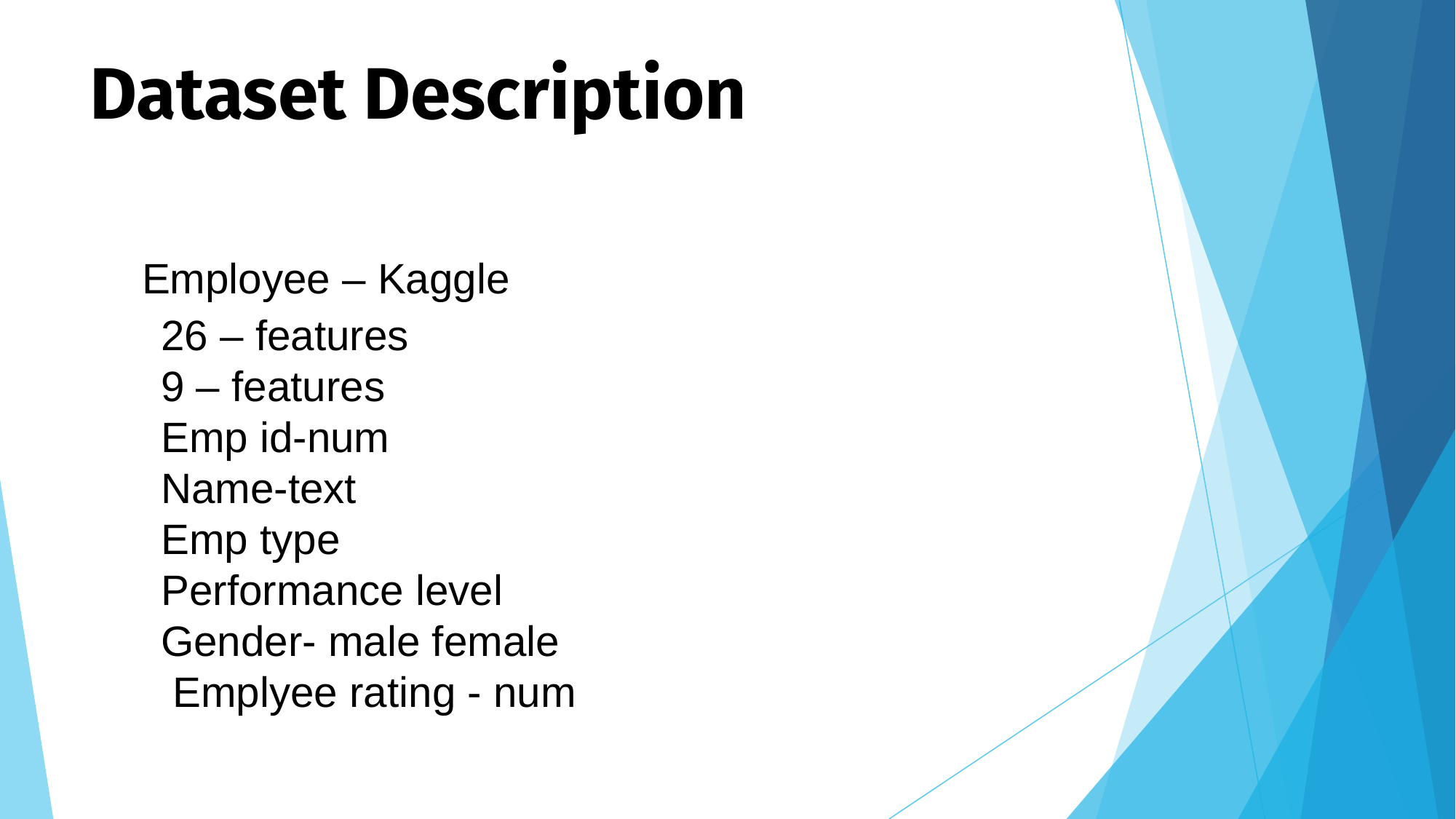

# Dataset Description Employee – Kaggle 26 – features 9 – features Emp id-num Name-text Emp type Performance level Gender- male female Emplyee rating - num